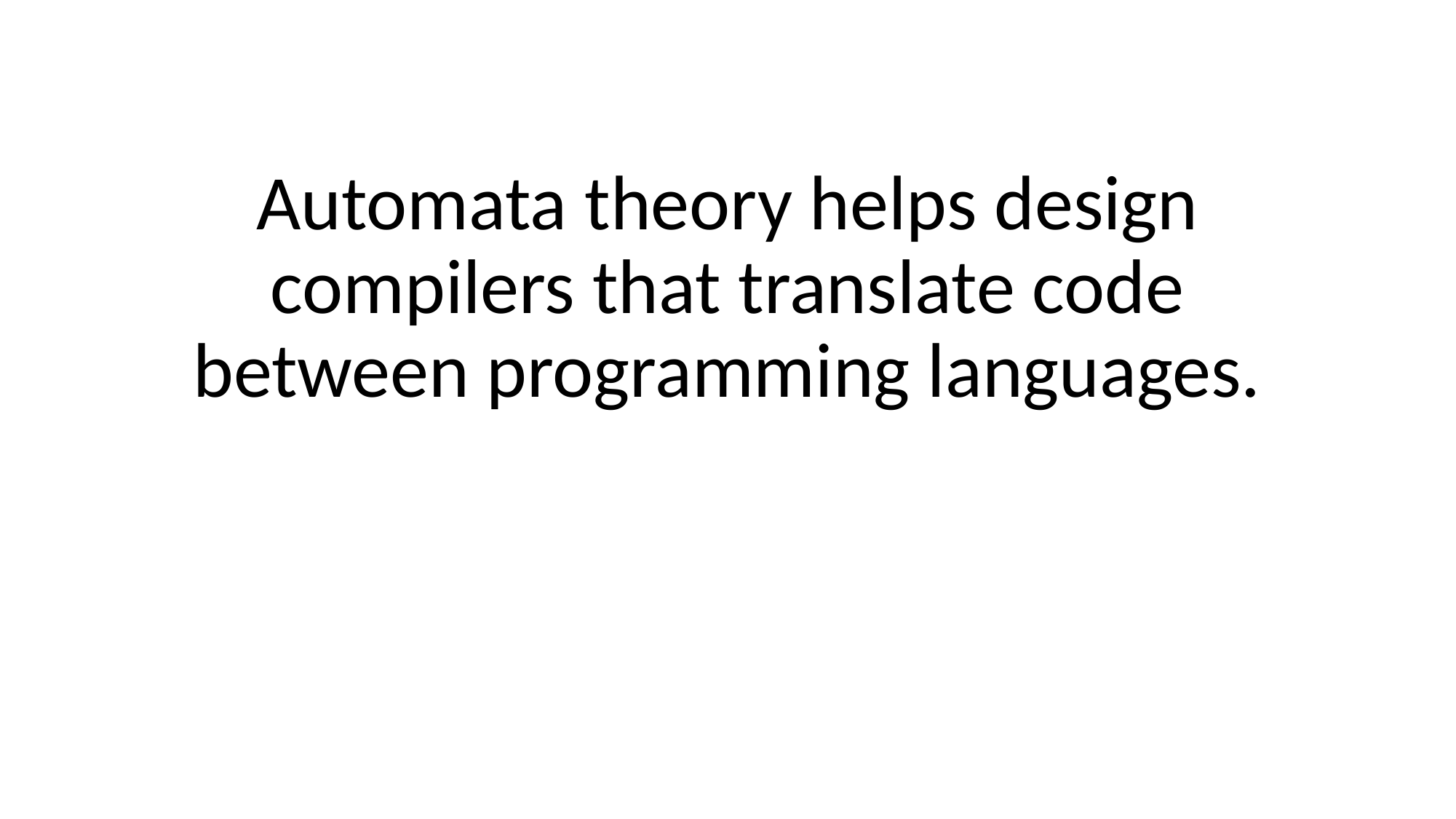

# Automata theory helps design compilers that translate code between programming languages.